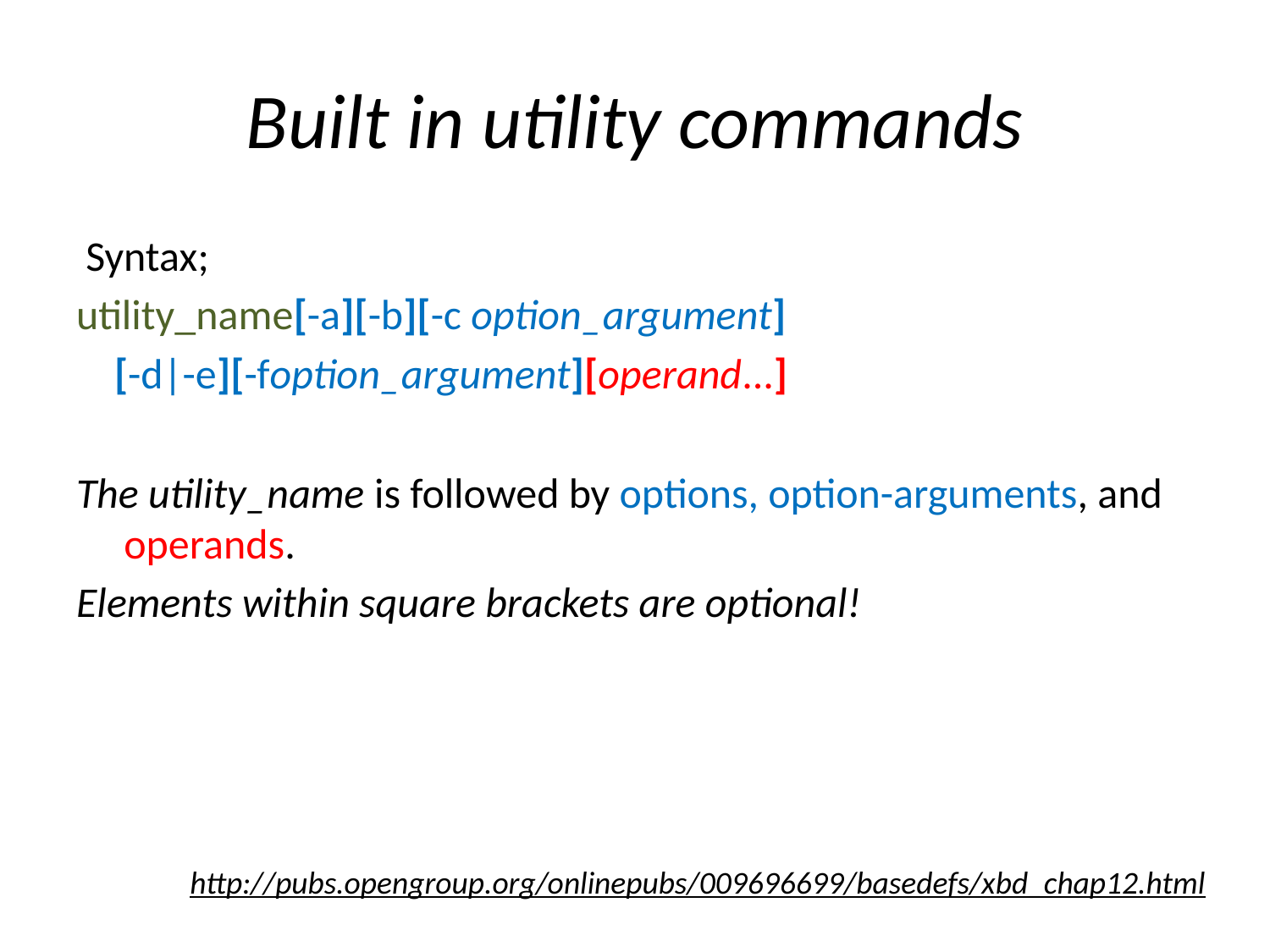

# Built in utility commands
 Syntax;
utility_name[-a][-b][-c option_argument]
    [-d|-e][-foption_argument][operand...]

The utility_name is followed by options, option-arguments, and operands.
Elements within square brackets are optional!

http://pubs.opengroup.org/onlinepubs/009696699/basedefs/xbd_chap12.html